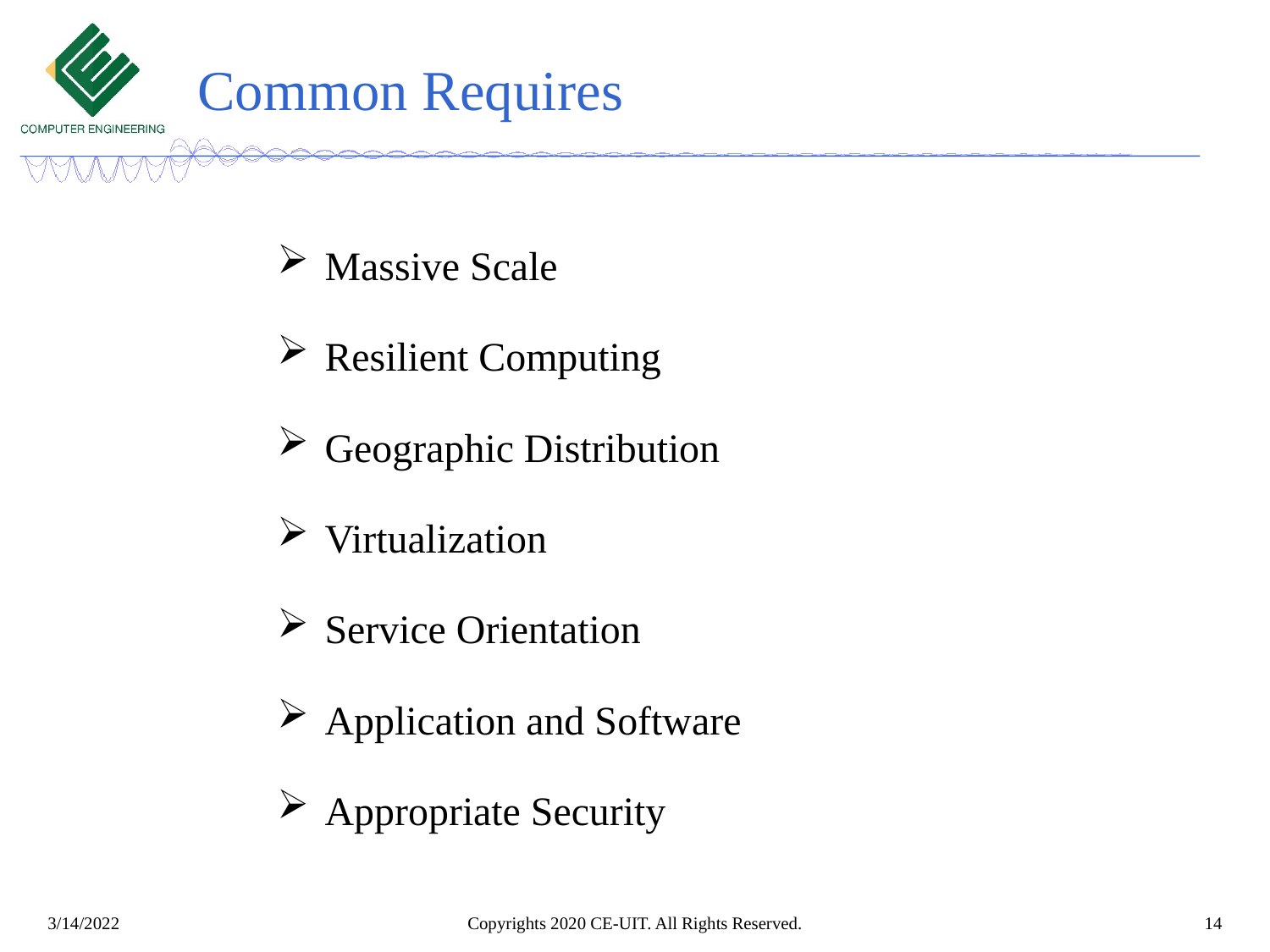

# Common Requires
Massive Scale
Resilient Computing
Geographic Distribution
Virtualization
Service Orientation
Application and Software
Appropriate Security
Copyrights 2020 CE-UIT. All Rights Reserved.
14
3/14/2022